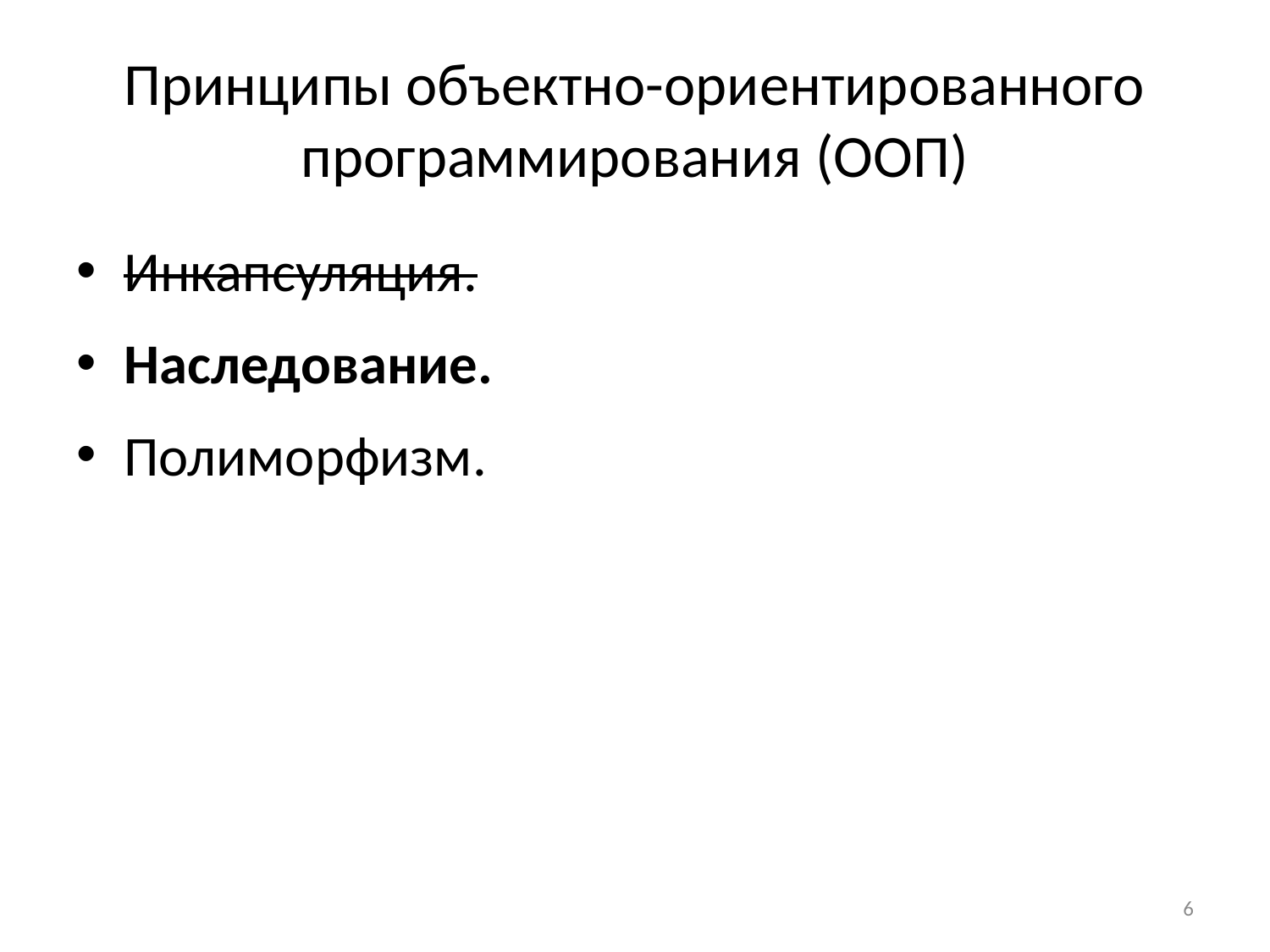

# Принципы объектно-ориентированного программирования (ООП)
Инкапсуляция.
Наследование.
Полиморфизм.

6